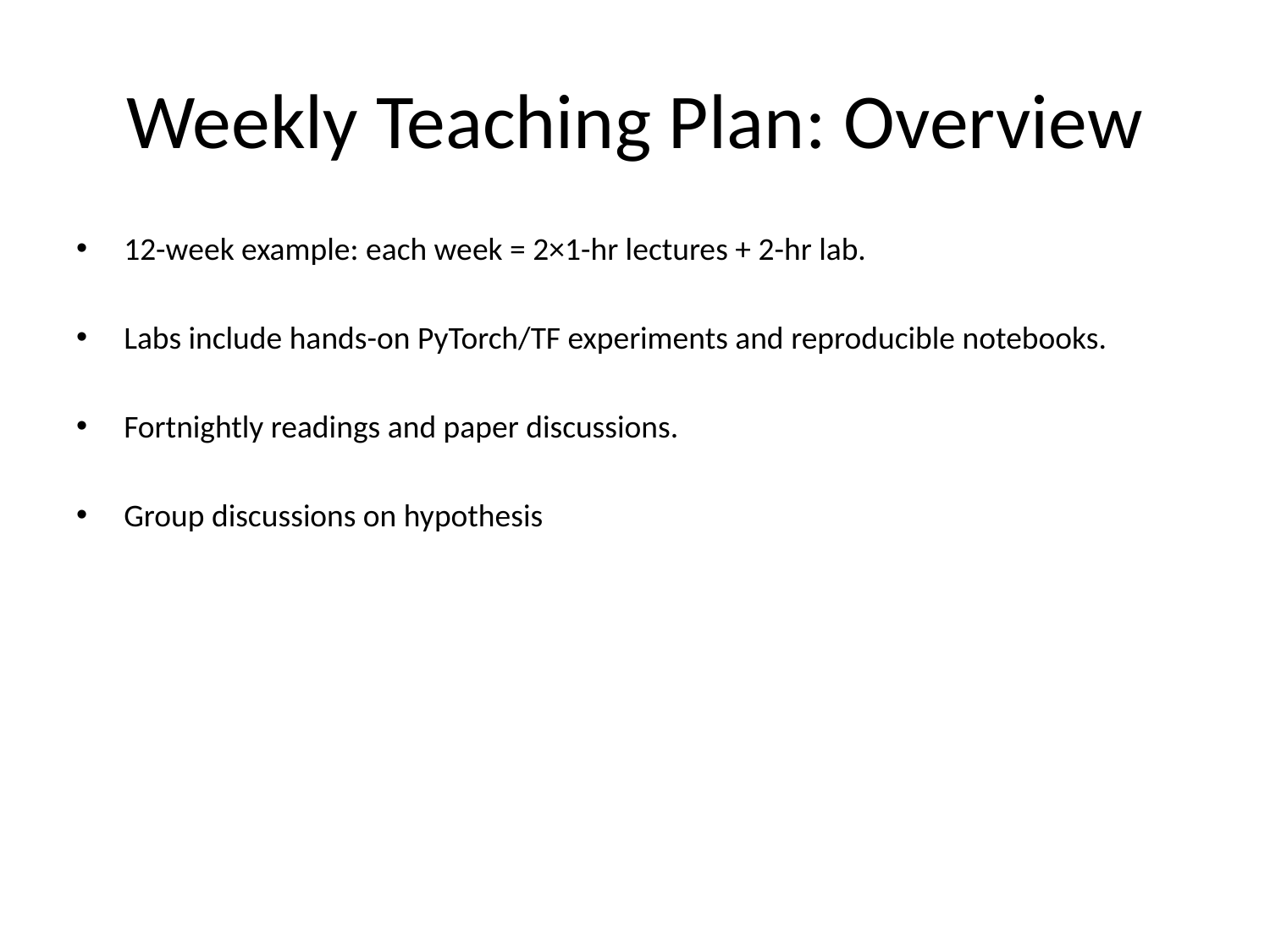

# Weekly Teaching Plan: Overview
12-week example: each week = 2×1-hr lectures + 2-hr lab.

Labs include hands-on PyTorch/TF experiments and reproducible notebooks.

Fortnightly readings and paper discussions.

Group discussions on hypothesis